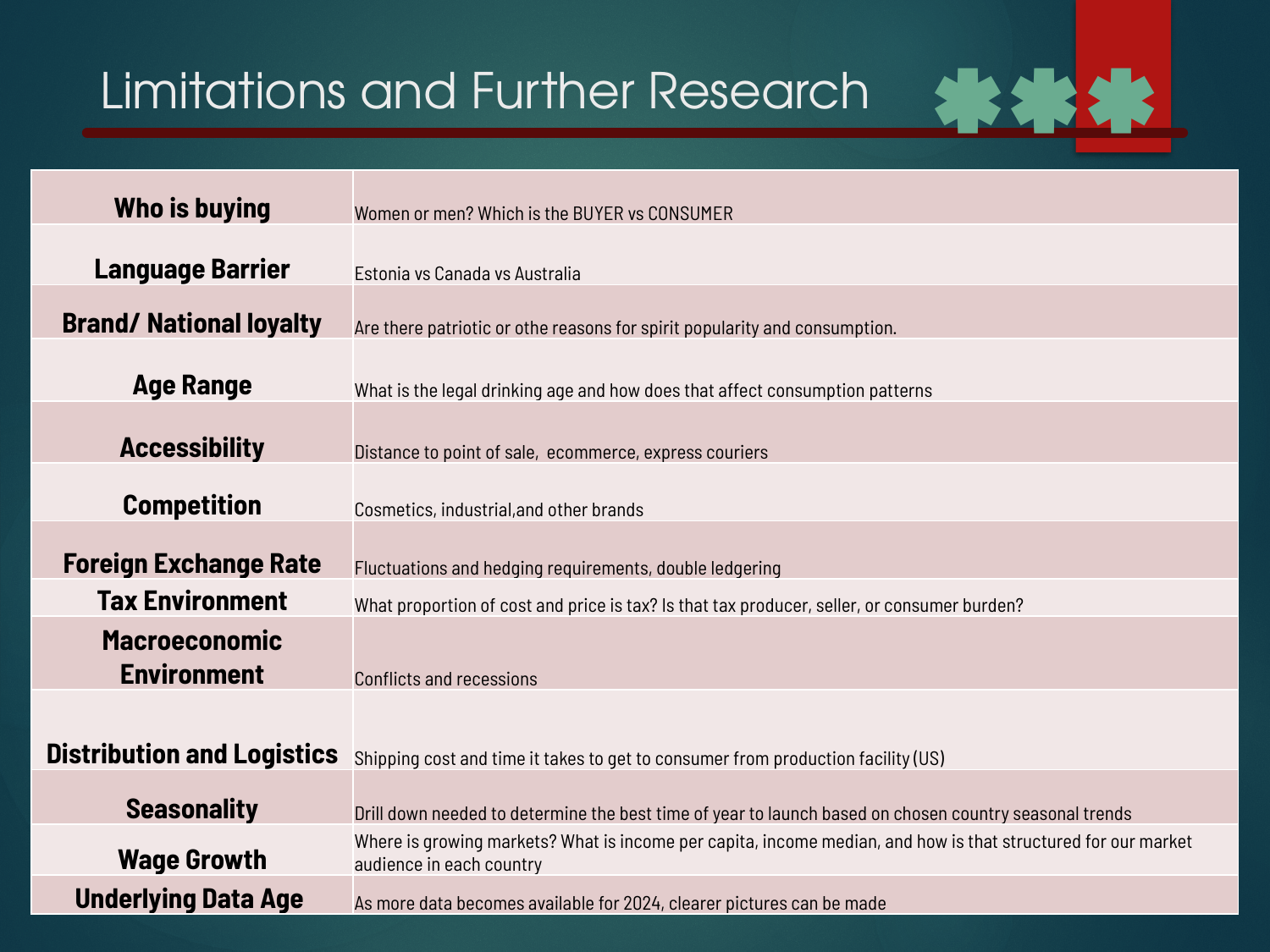

***
# Limitations and Further Research
| Who is buying | Women or men? Which is the BUYER vs CONSUMER |
| --- | --- |
| Language Barrier | Estonia vs Canada vs Australia |
| Brand/ National loyalty | Are there patriotic or othe reasons for spirit popularity and consumption. |
| Age Range | What is the legal drinking age and how does that affect consumption patterns |
| Accessibility | Distance to point of sale, ecommerce, express couriers |
| Competition | Cosmetics, industrial,and other brands |
| Foreign Exchange Rate | Fluctuations and hedging requirements, double ledgering |
| Tax Environment | What proportion of cost and price is tax? Is that tax producer, seller, or consumer burden? |
| Macroeconomic Environment | Conflicts and recessions |
| Distribution and Logistics | Shipping cost and time it takes to get to consumer from production facility (US) |
| Seasonality | Drill down needed to determine the best time of year to launch based on chosen country seasonal trends |
| Wage Growth | Where is growing markets? What is income per capita, income median, and how is that structured for our market audience in each country |
| Underlying Data Age | As more data becomes available for 2024, clearer pictures can be made |